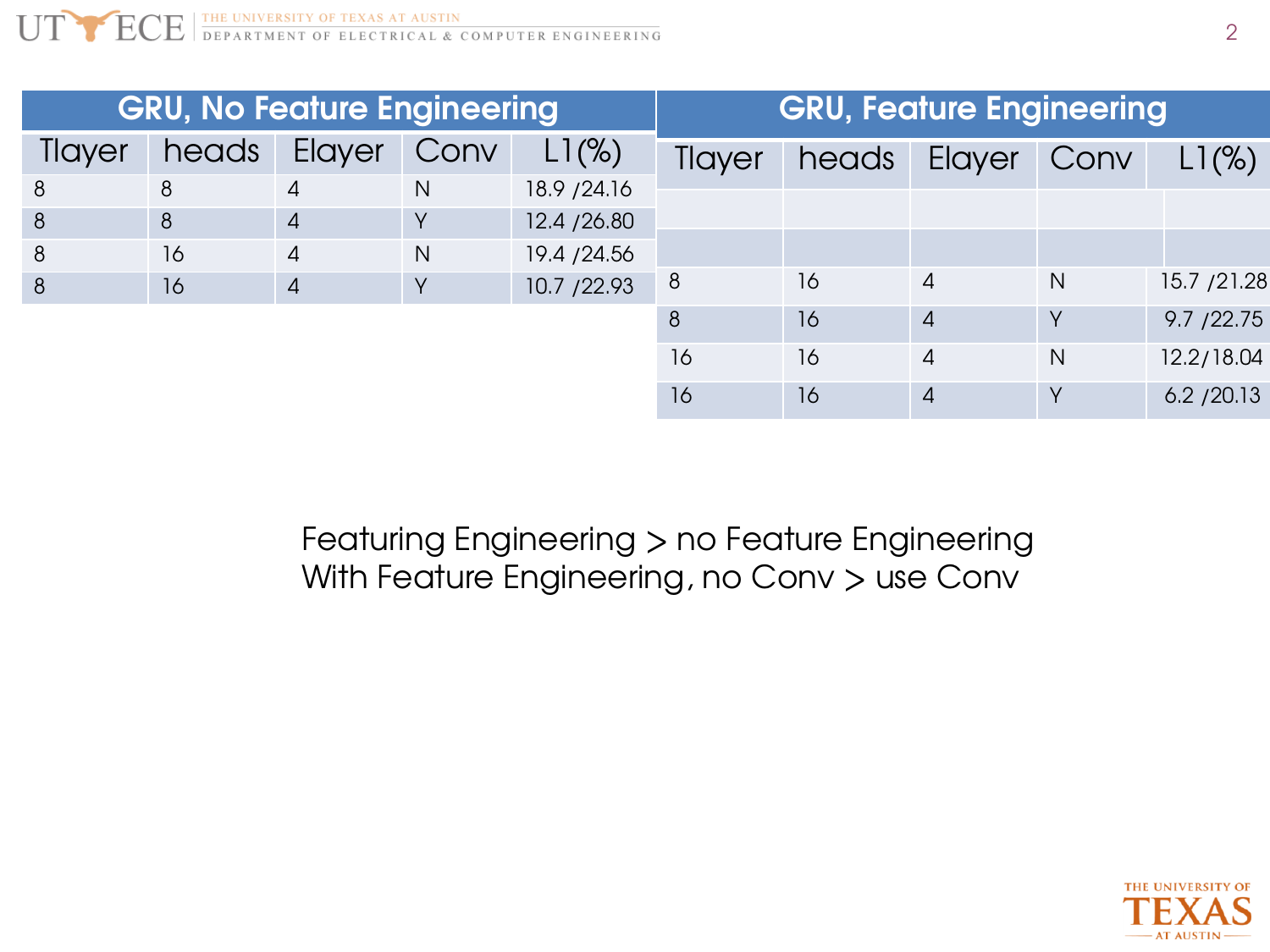

2
| GRU, No Feature Engineering |  |  |  |  |
| --- | --- | --- | --- | --- |
| Tlayer | heads | Elayer | Conv | L1(%) |
| 8 | 8 | 4 | N | 18.9 /24.16 |
| 8 | 8 | 4 | Y | 12.4 /26.80 |
| 8 | 16 | 4 | N | 19.4 /24.56 |
| 8 | 16 | 4 | Y | 10.7 /22.93 |
| GRU, Feature Engineering |  |  |  |  |  |
| --- | --- | --- | --- | --- | --- |
| Tlayer | heads | Elayer | Conv | L1(%) |  |
|  |  |  |  |  |  |
|  |  |  |  |  |  |
| 8 | 16 | 4 | N | 15.7 /21.28 |  |
| 8 | 16 | 4 | Y | 9.7 /22.75 |  |
| 16 | 16 | 4 | N | 12.2/18.04 |  |
| 16 | 16 | 4 | Y | 6.2 /20.13 |  |

Featuring Engineering > no Feature Engineering
With Feature Engineering, no Conv > use Conv